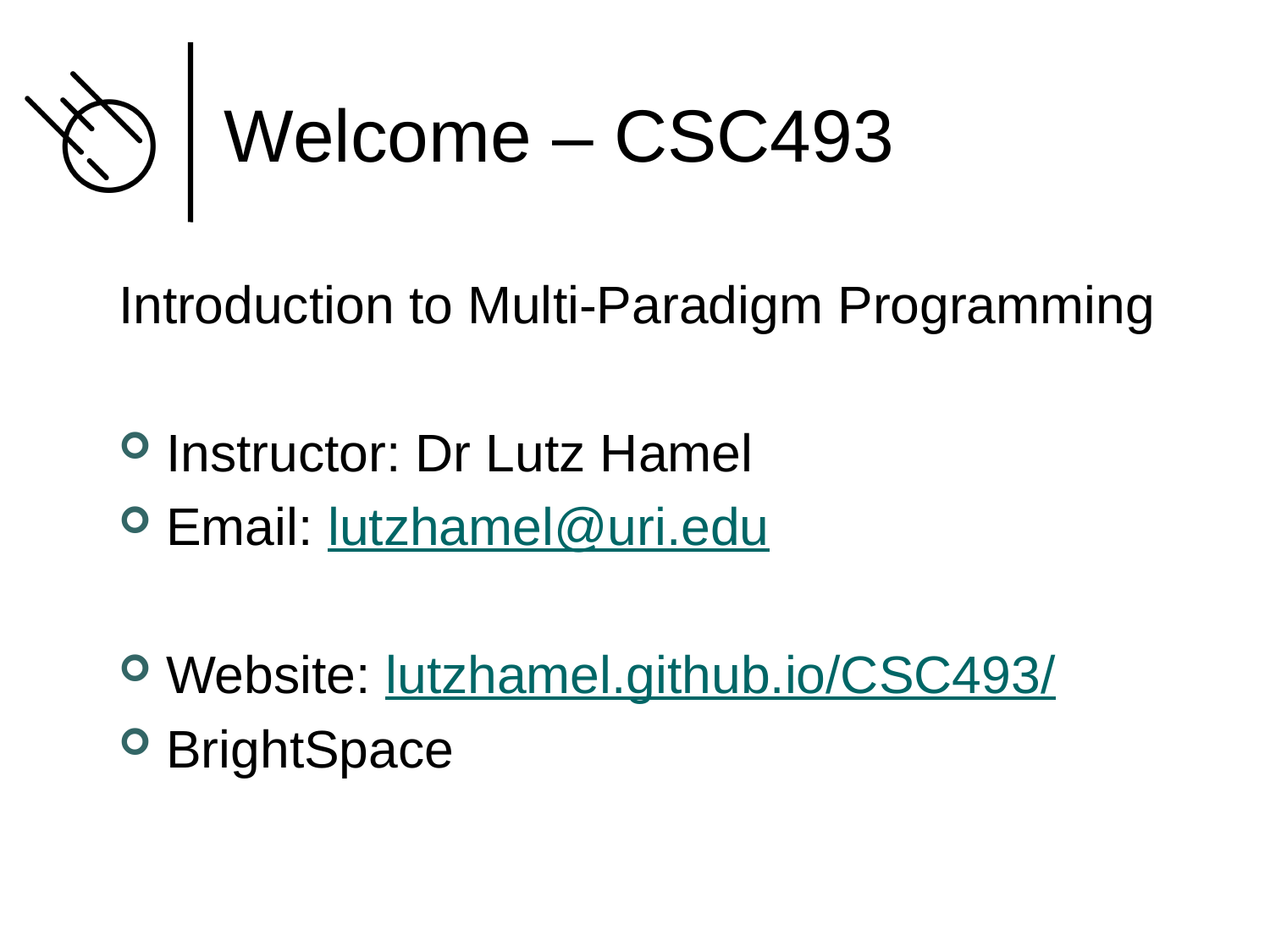

# Welcome – CSC493
Introduction to Multi-Paradigm Programming

Instructor: Dr Lutz Hamel
Email: lutzhamel@uri.edu

Website: lutzhamel.github.io/CSC493/
BrightSpace